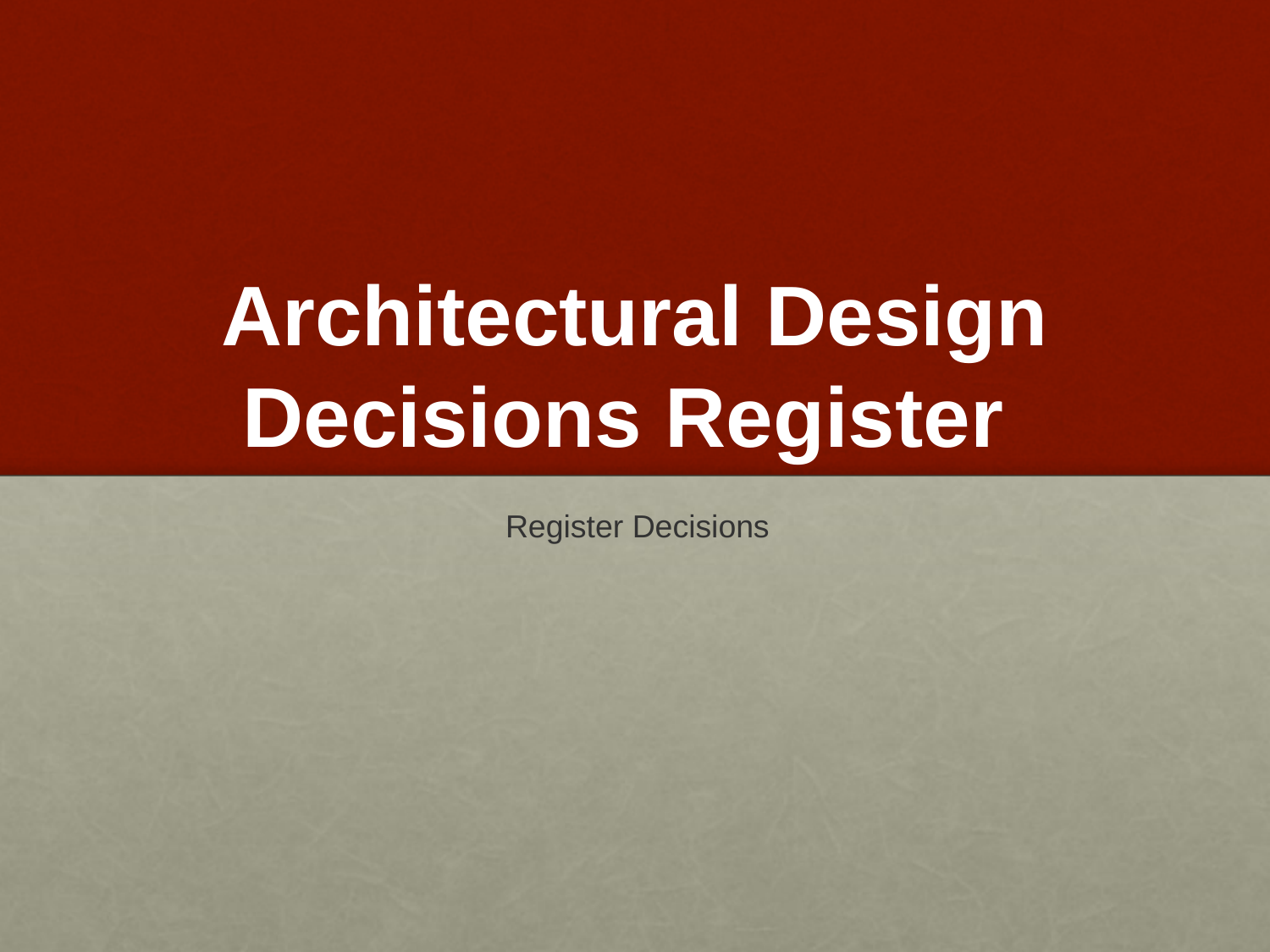

# Architectural Design Decisions Register
Register Decisions